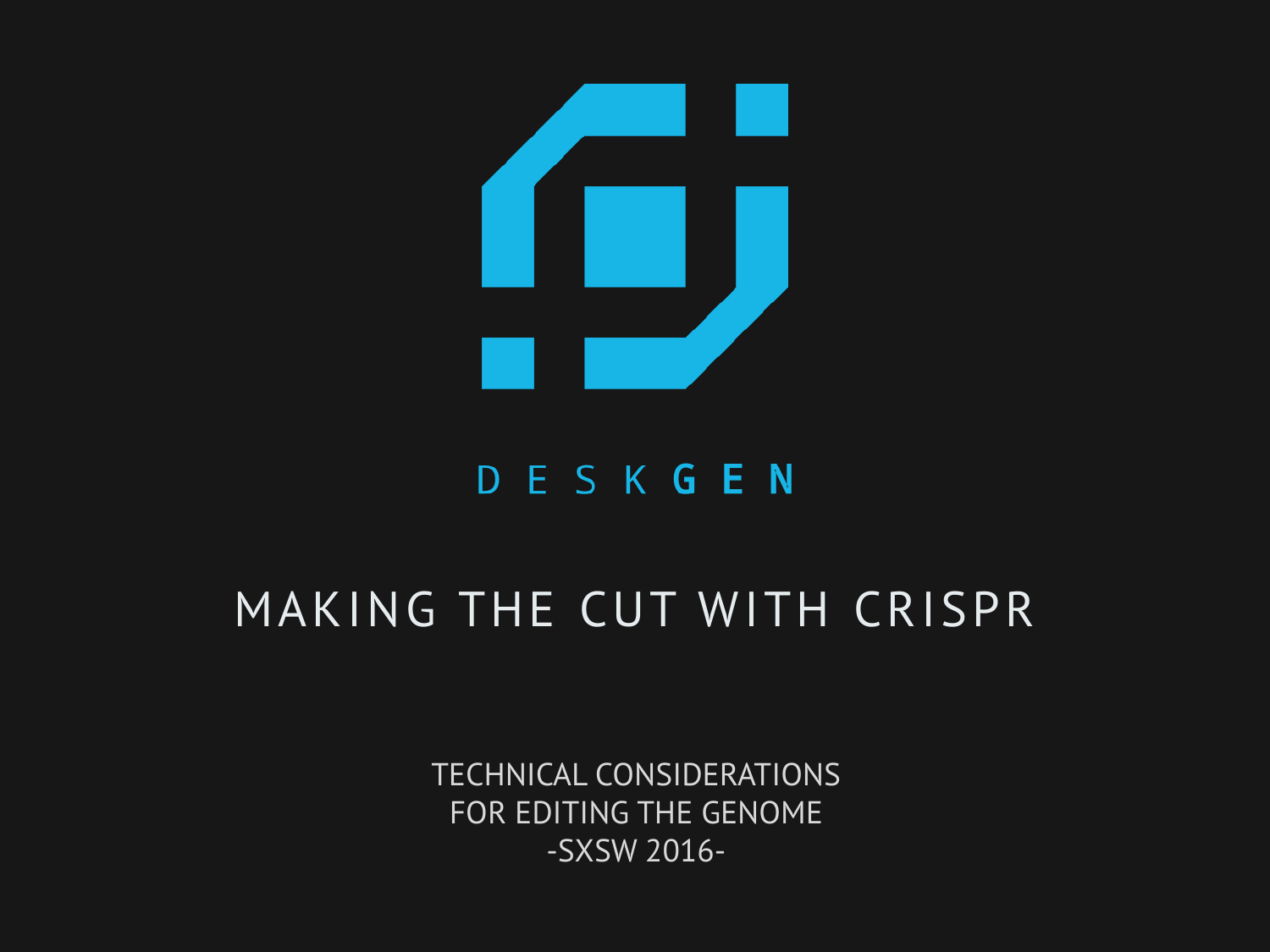

# MAKING THE CUT WITH CRISPR
TECHNICAL CONSIDERATIONS FOR EDITING THE GENOME
-SXSW 2016-